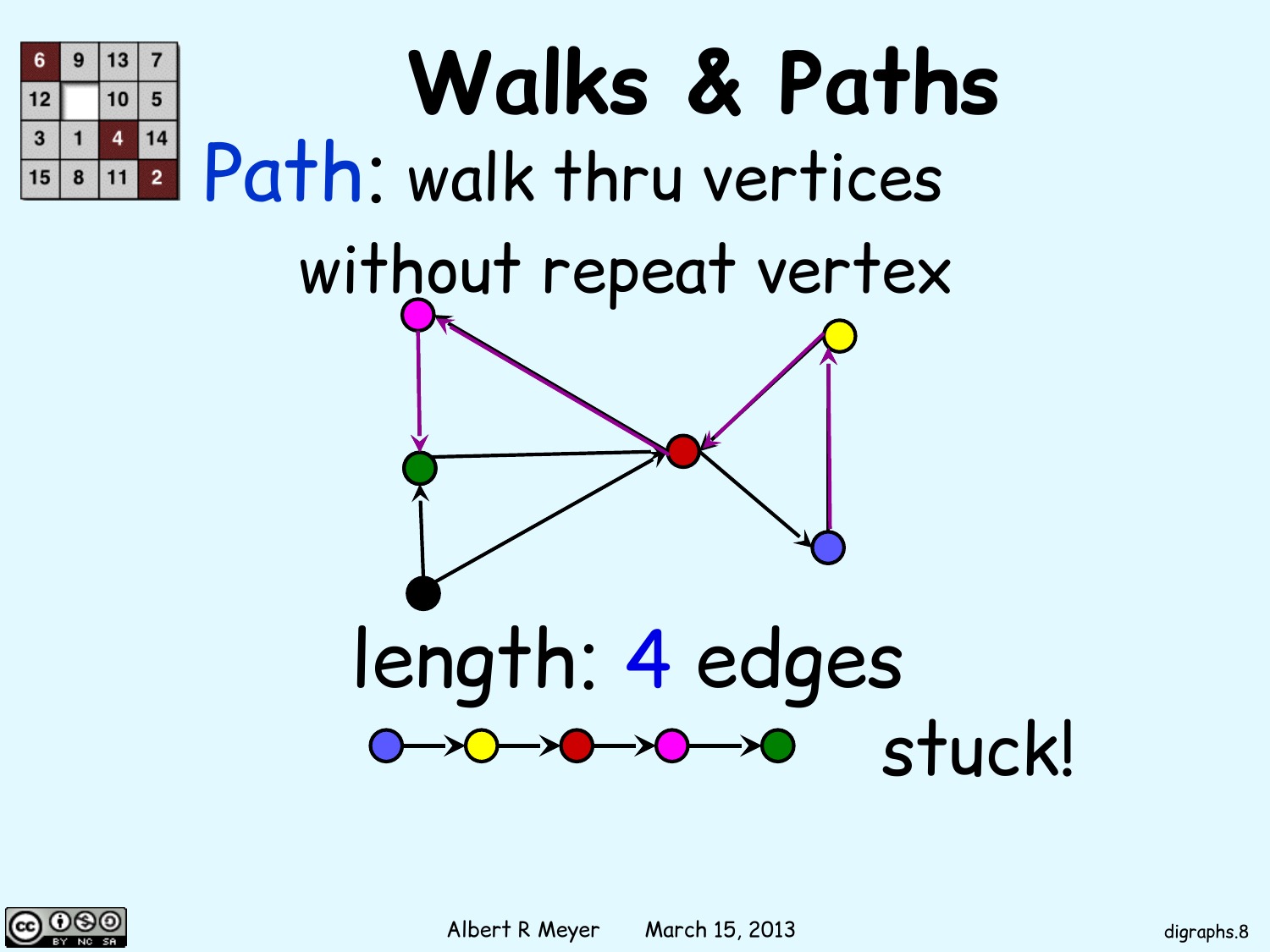

# Walks & Paths
Path: walk thru vertices
     without repeat vertex

length: 4 edges
stuck!

digraphs.8